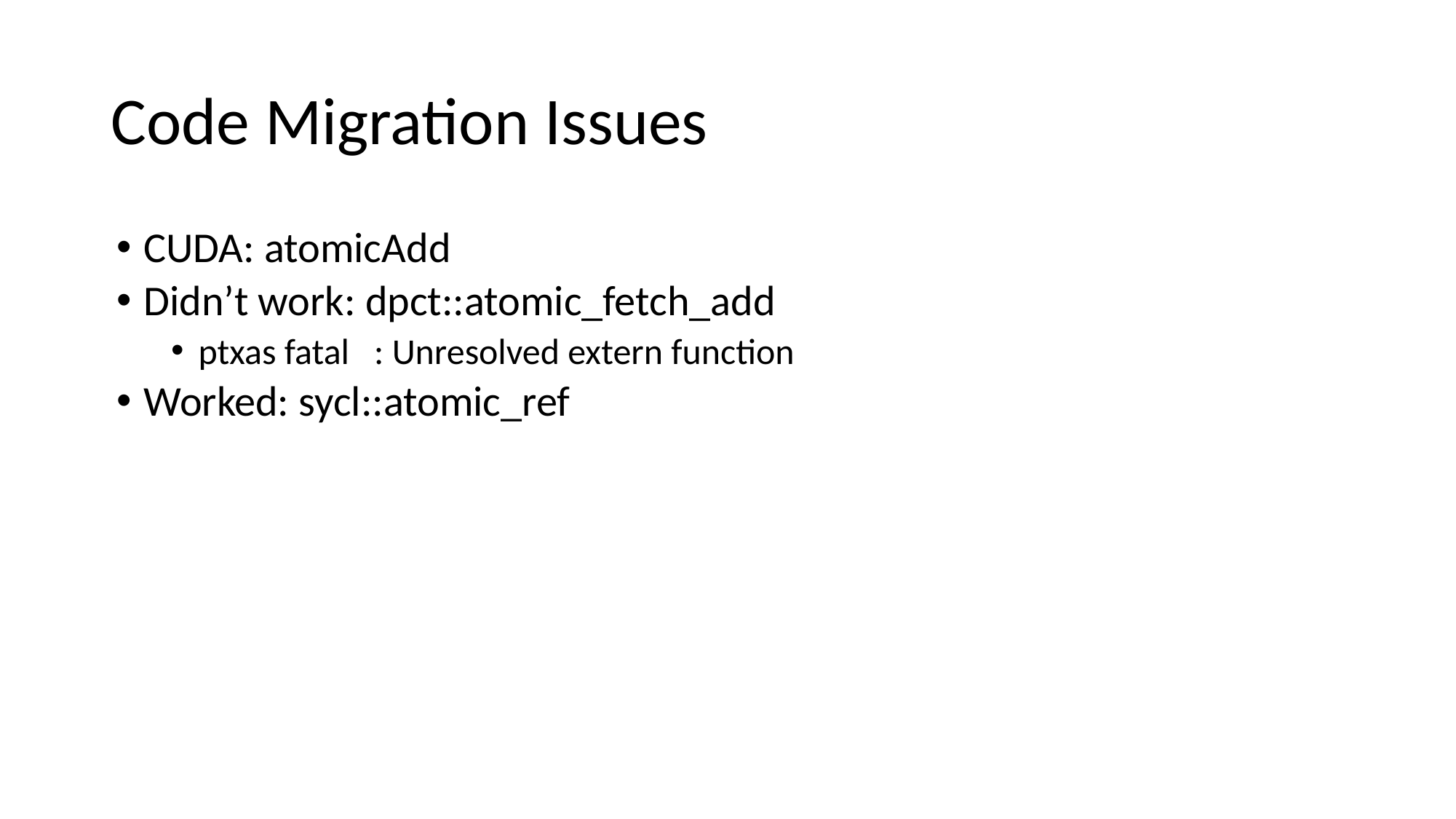

# Code Migration Issues
CUDA: atomicAdd
Didn’t work: dpct::atomic_fetch_add
ptxas fatal   : Unresolved extern function
Worked: sycl::atomic_ref